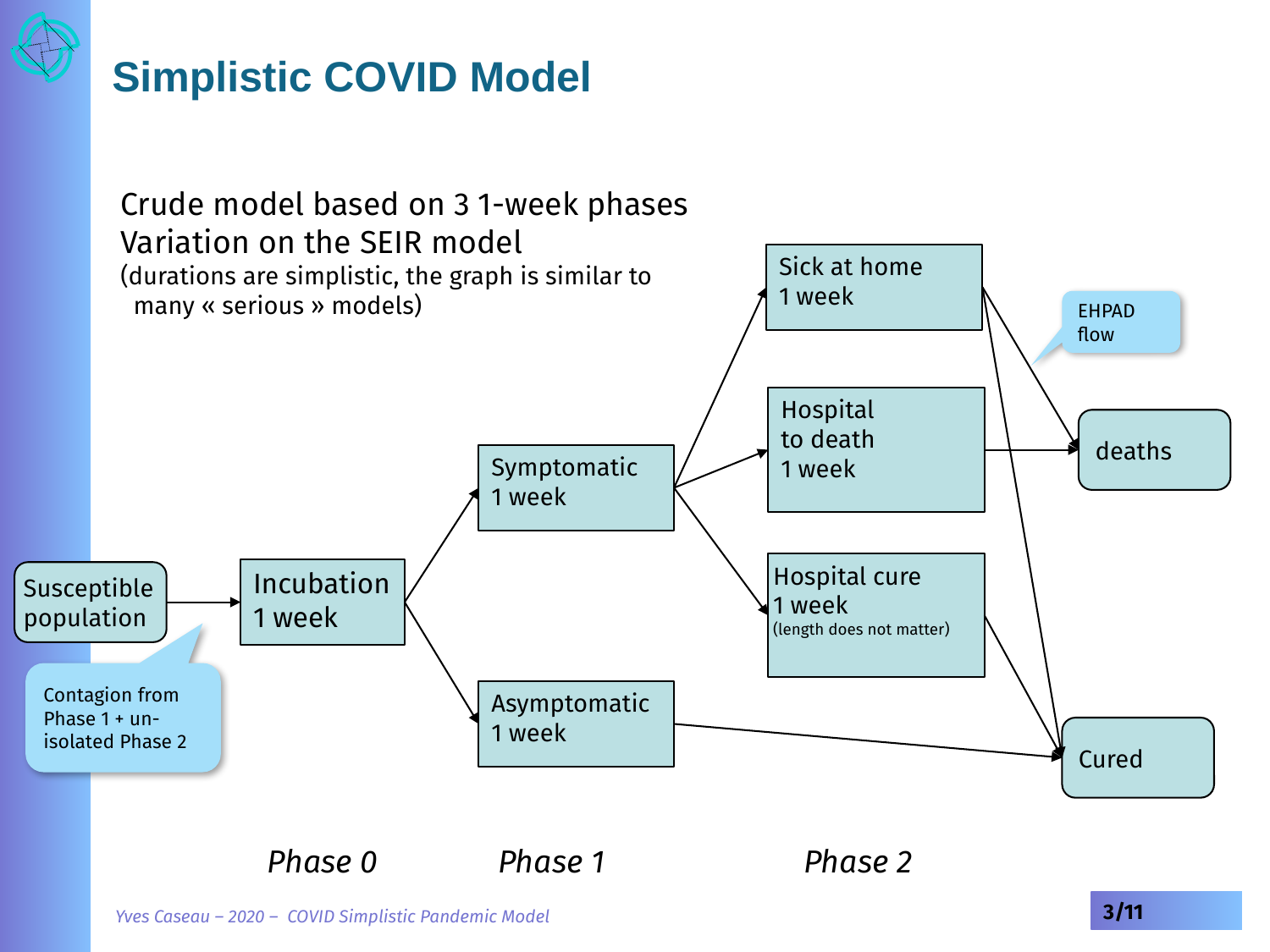

# Simplistic COVID Model
Crude model based on 3 1-week phases
Variation on the SEIR model
(durations are simplistic, the graph is similar to
  many « serious » models)
Sick at home
1 week
EHPAD
flow
Hospital
to death
1 week
deaths
Symptomatic
1 week
Hospital cure
1 week
(length does not matter)
Incubation
1 week
Susceptible
population
Contagion from Phase 1 + un-isolated Phase 2
Asymptomatic
1 week
Cured
Phase 0
Phase 1
Phase 2